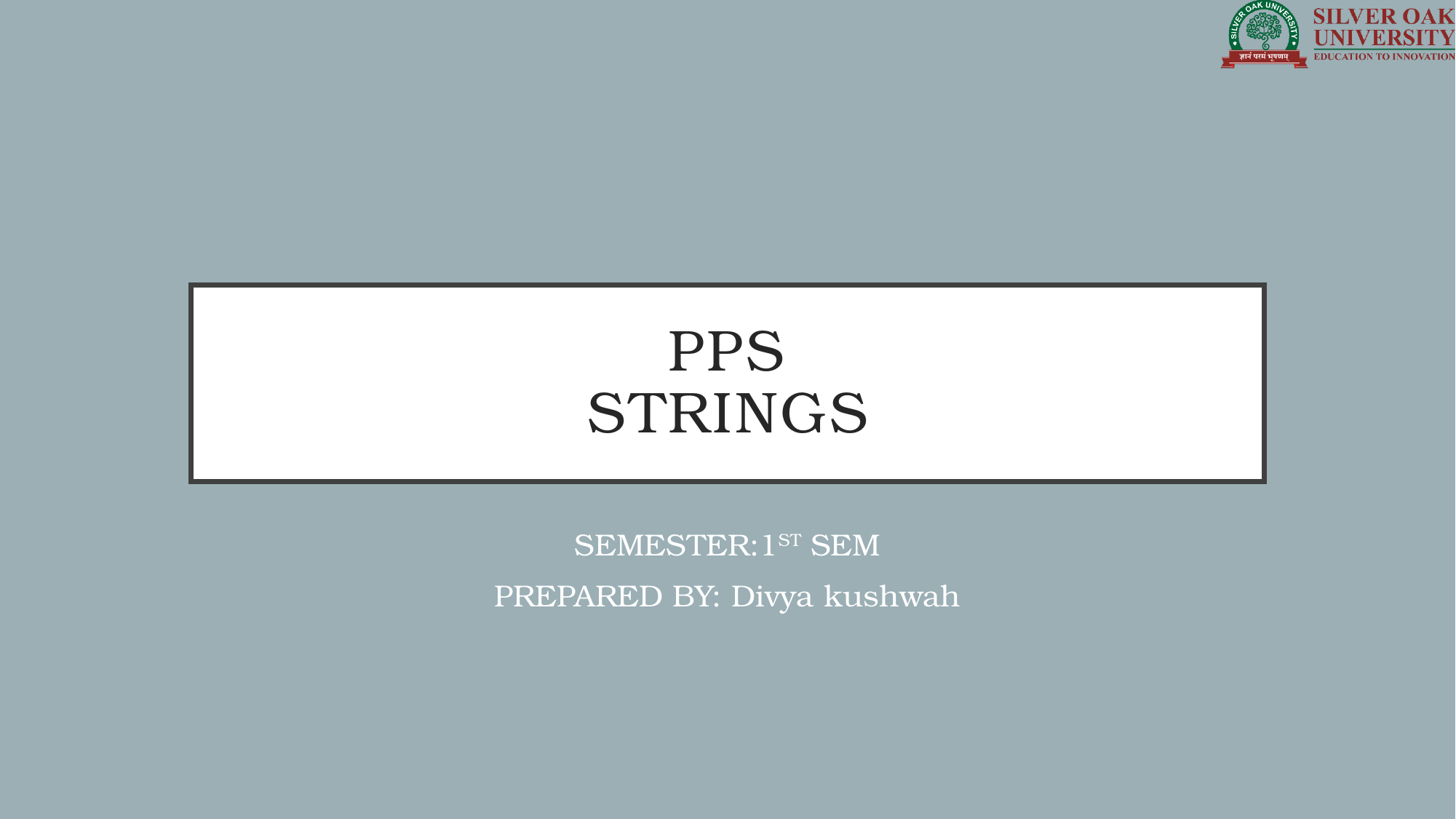

# PPS STRINGS
SEMESTER:1ST SEM
PREPARED BY: Divya kushwah